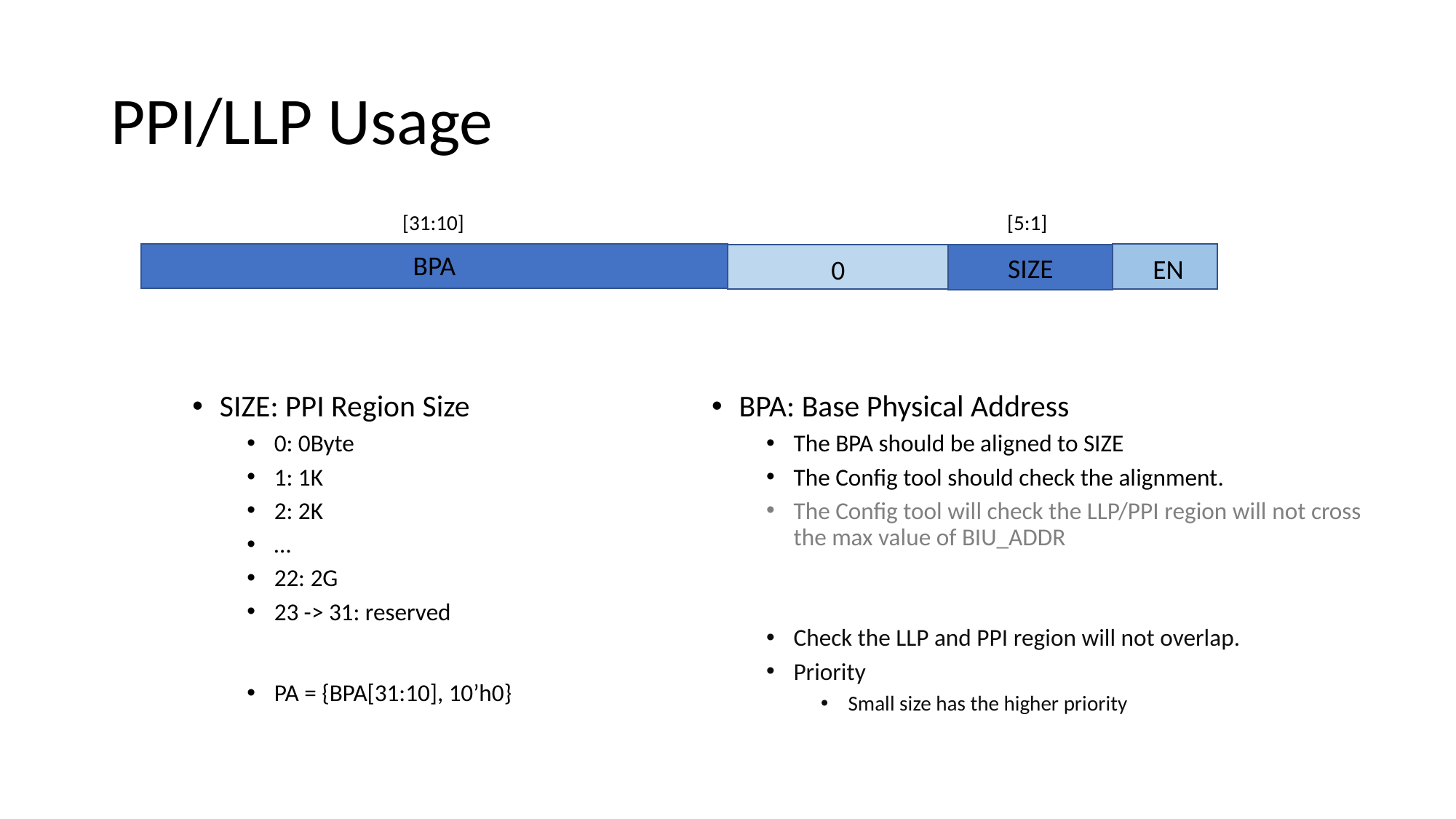

# PPI/LLP Usage
[31:10]
[5:1]
BPA

SIZE
EN
0
SIZE: PPI Region Size
0: 0Byte
1: 1K
2: 2K
…
22: 2G
23 -> 31: reserved

PA = {BPA[31:10], 10’h0}
BPA: Base Physical Address
The BPA should be aligned to SIZE
The Config tool should check the alignment.
The Config tool will check the LLP/PPI region will not cross the max value of BIU_ADDR

Check the LLP and PPI region will not overlap.
Priority
Small size has the higher priority